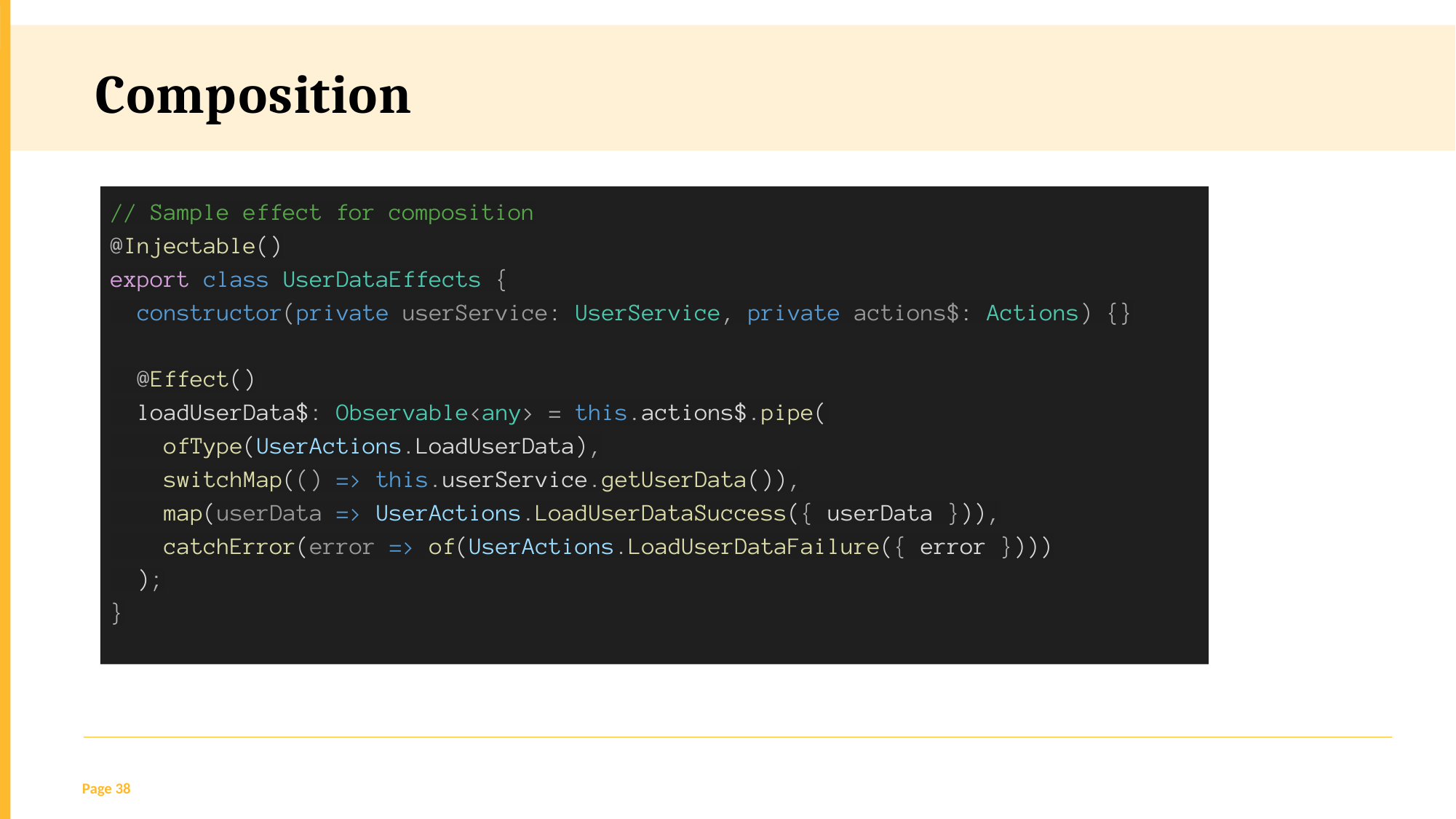

Composition
// Sample effect for composition
@Injectable()
export class UserDataEffects {
  constructor(private userService: UserService, private actions$: Actions) {}

  @Effect()
  loadUserData$: Observable<any> = this.actions$.pipe(
    ofType(UserActions.LoadUserData),
    switchMap(() => this.userService.getUserData()),
    map(userData => UserActions.LoadUserDataSuccess({ userData })),
    catchError(error => of(UserActions.LoadUserDataFailure({ error })))
  );
}
Page 38